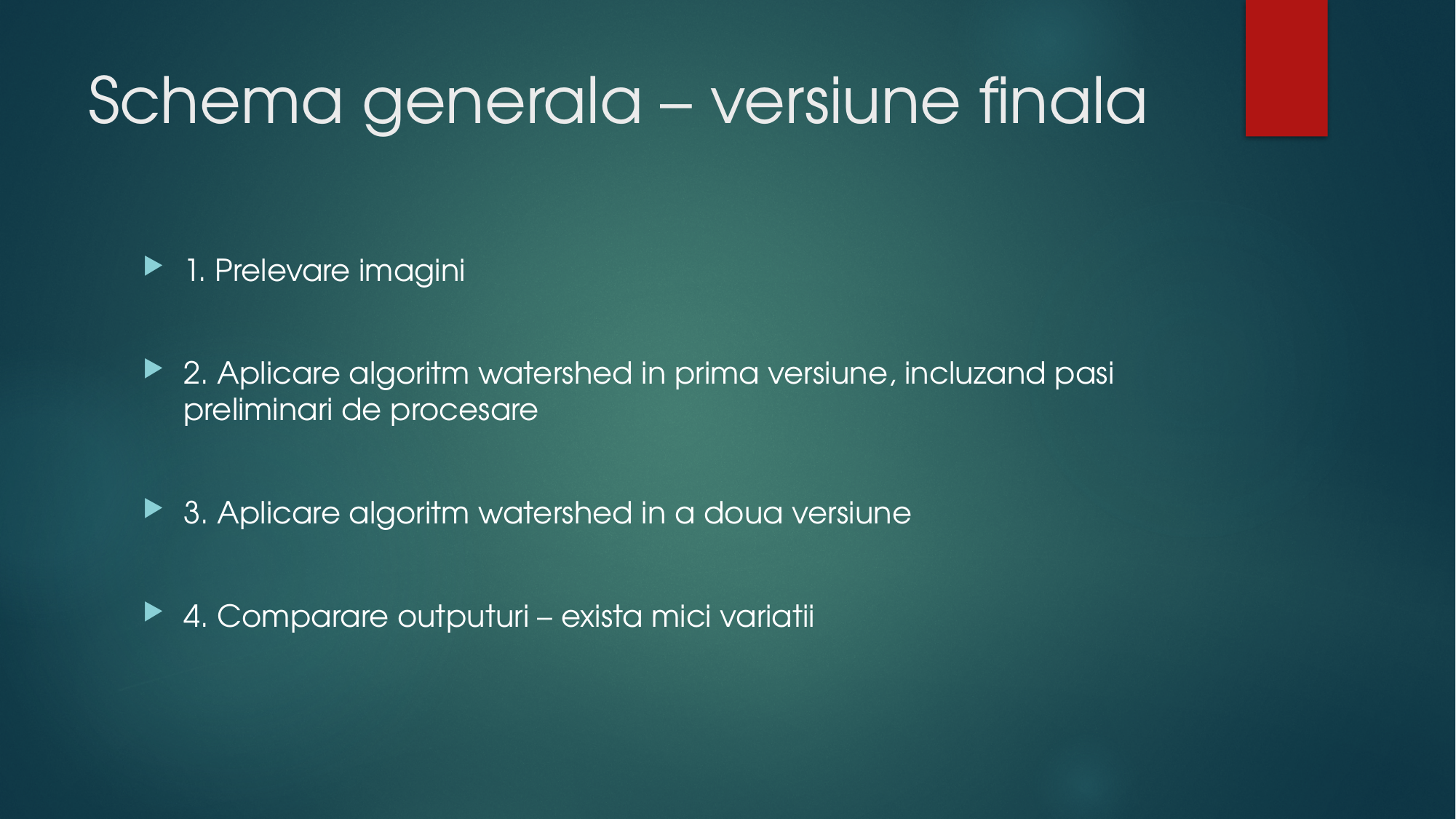

# Schema generala – versiune finala
1. Prelevare imagini

2. Aplicare algoritm watershed in prima versiune, incluzand pasi preliminari de procesare

3. Aplicare algoritm watershed in a doua versiune

4. Comparare outputuri – exista mici variatii